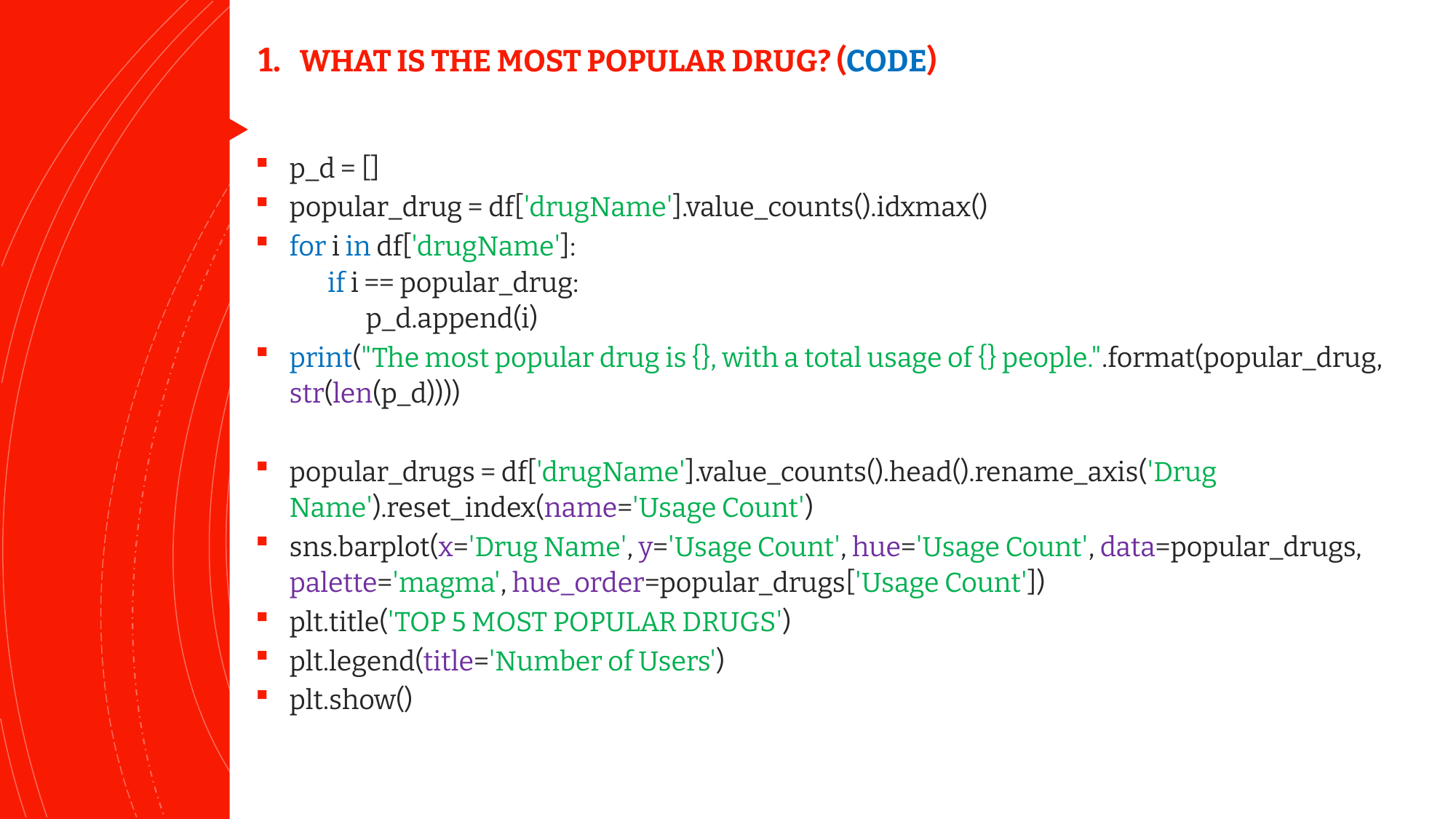

What is the most popular drug? (Code)

p_d = []
popular_drug = df['drugName'].value_counts().idxmax()
for i in df['drugName']:
       if i == popular_drug:
              p_d.append(i)
print("The most popular drug is {}, with a total usage of {} people.".format(popular_drug, str(len(p_d))))

popular_drugs = df['drugName'].value_counts().head().rename_axis('Drug Name').reset_index(name='Usage Count')
sns.barplot(x='Drug Name', y='Usage Count', hue='Usage Count', data=popular_drugs, palette='magma', hue_order=popular_drugs['Usage Count'])
plt.title('TOP 5 MOST POPULAR DRUGS')
plt.legend(title='Number of Users')
plt.show()